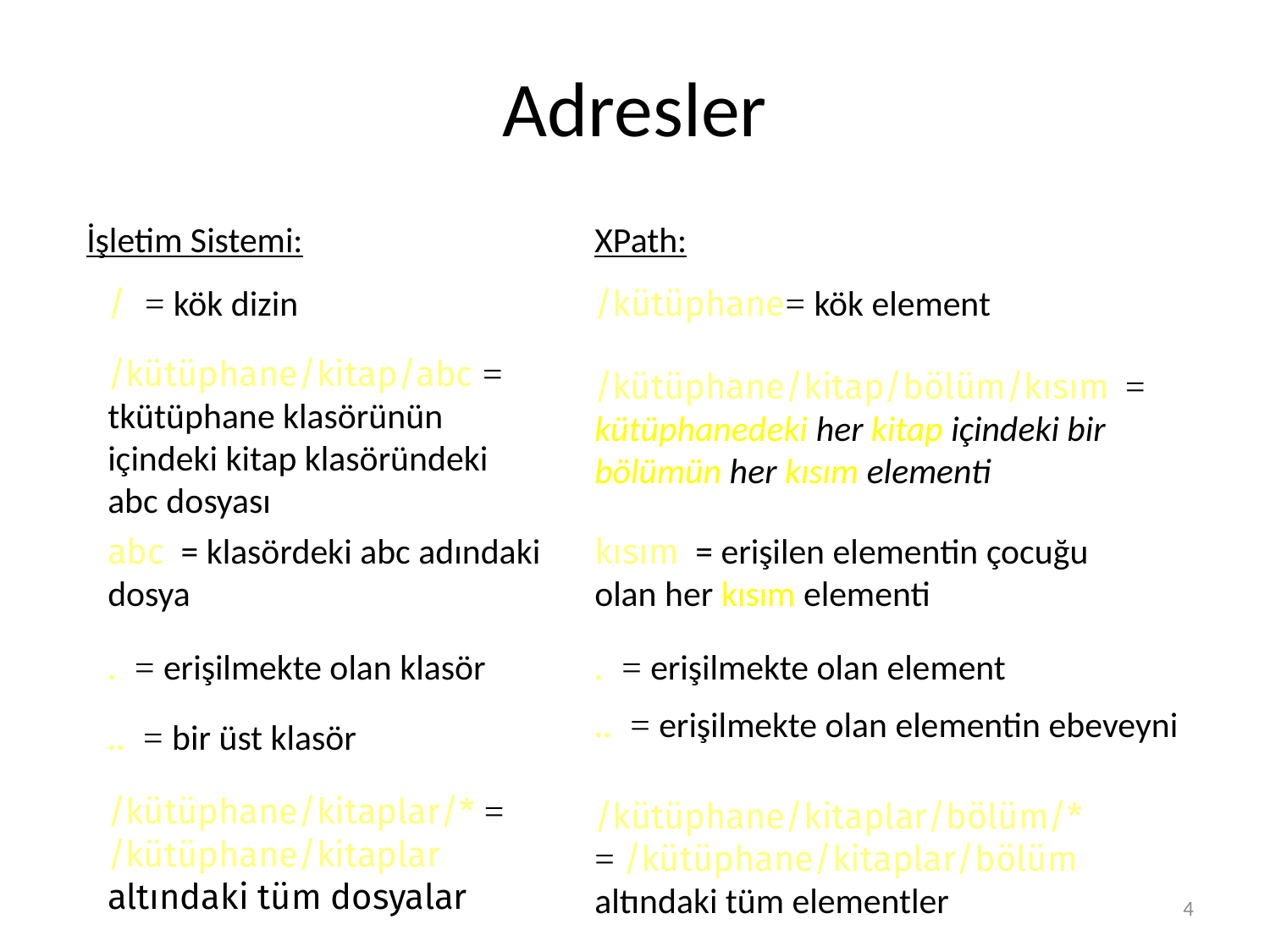

Adresler
İşletim Sistemi:	           		XPath:
/  = kök dizin
/kütüphane= kök element
/kütüphane/kitap/abc = tkütüphane klasörünün içindeki kitap klasöründeki abc dosyası
/kütüphane/kitap/bölüm/kısım  = kütüphanedeki her kitap içindeki bir bölümün her kısım elementi
abc  = klasördeki abc adındaki dosya
kısım  = erişilen elementin çocuğu olan her kısım elementi
.  = erişilmekte olan klasör
.  = erişilmekte olan element
..  = erişilmekte olan elementin ebeveyni
..  = bir üst klasör
/kütüphane/kitaplar/* = /kütüphane/kitaplar altındaki tüm dosyalar
/kütüphane/kitaplar/bölüm/*  = /kütüphane/kitaplar/bölüm altındaki tüm elementler
4